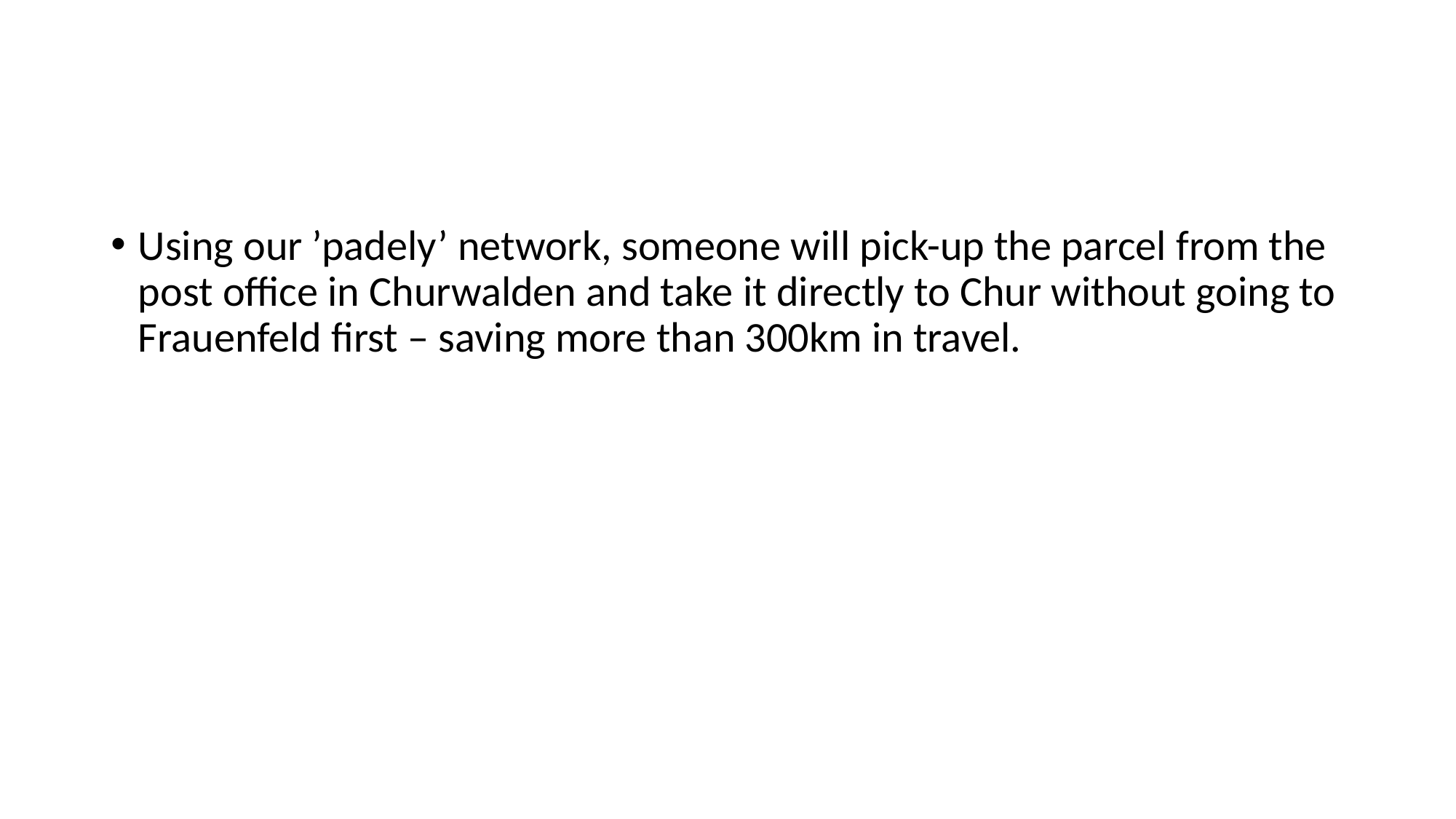

#
Using our ’padely’ network, someone will pick-up the parcel from the post office in Churwalden and take it directly to Chur without going to Frauenfeld first – saving more than 300km in travel.